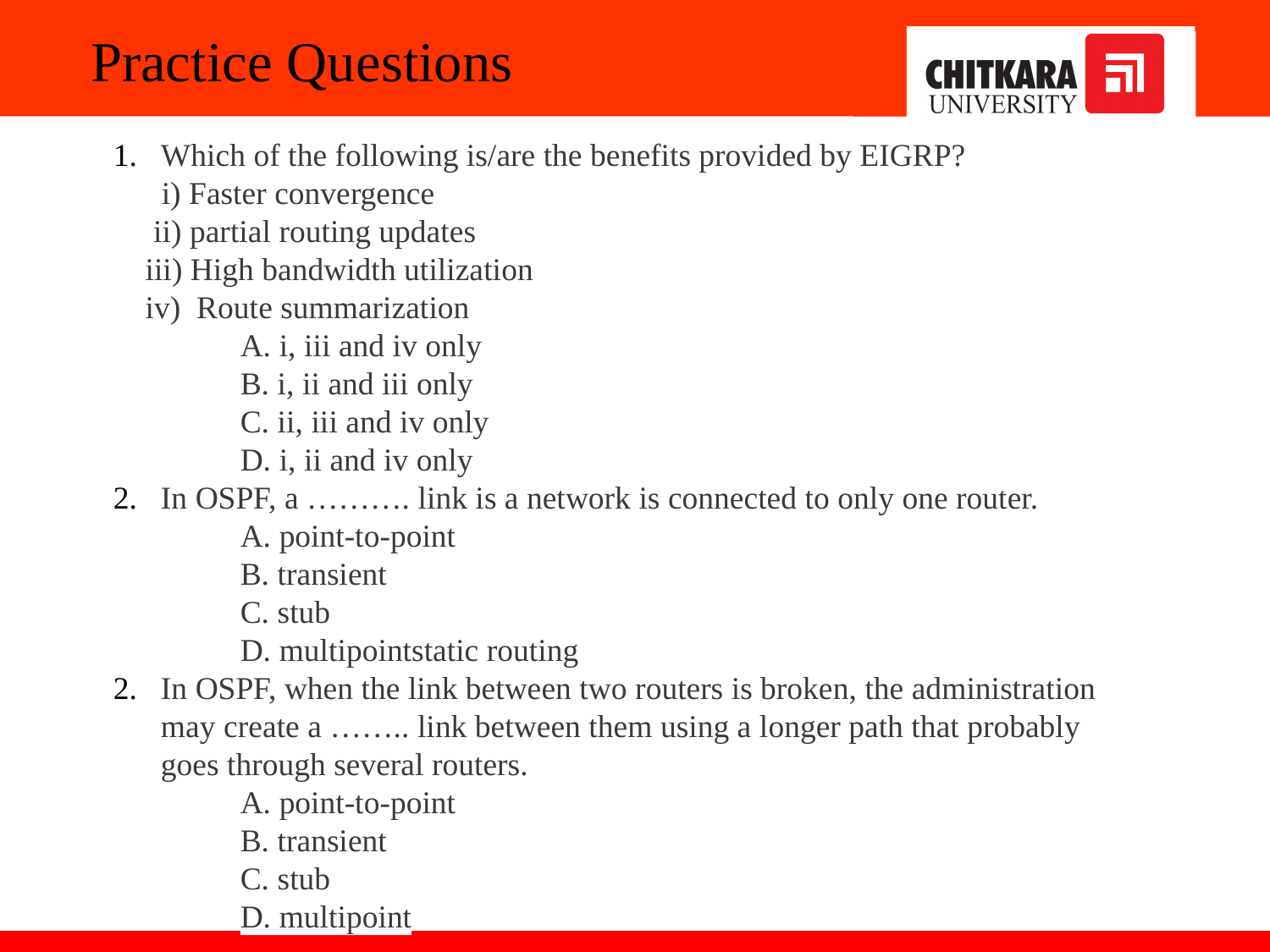

Practice Questions
Which of the following is/are the benefits provided by EIGRP?
      i) Faster convergence
     ii) partial routing updates
    iii) High bandwidth utilization
    iv)  Route summarization
	A. i, iii and iv only
	B. i, ii and iii only
	C. ii, iii and iv only
	D. i, ii and iv only
In OSPF, a ………. link is a network is connected to only one router.
	A. point-to-point
	B. transient
	C. stub
	D. multipointstatic routing
In OSPF, when the link between two routers is broken, the administration may create a …….. link between them using a longer path that probably goes through several routers.
	A. point-to-point
	B. transient
	C. stub
	D. multipoint